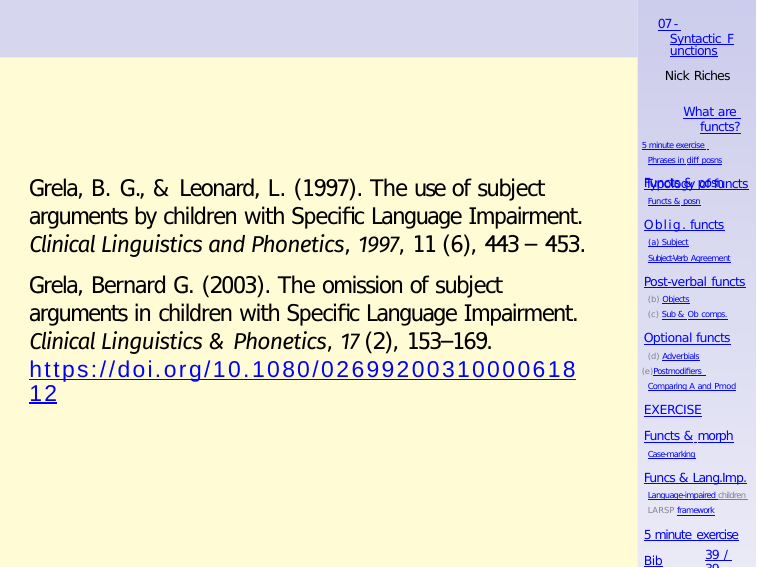

07 - Syntactic  Functions
Nick Riches

What are functs?
5 minute exercise  Phrases in diff posns

Typology of functs
Functs & posn
Functs & posn
Grela, B. G., & Leonard, L. (1997). The use of subject  arguments by children with Specific Language Impairment.  Clinical Linguistics and Phonetics, 1997, 11 (6), 443 – 453.
Grela, Bernard G. (2003). The omission of subject  arguments in children with Specific Language Impairment.  Clinical Linguistics & Phonetics, 17 (2), 153–169.  https://doi.org/10.1080/0269920031000061812
Oblig. functs
(a) Subject
Subject-Verb Agreement
Post-verbal functs
Objects
Sub & Ob comps.
Optional functs
Adverbials
Postmodifiers  Comparing A and Pmod
EXERCISE

Functs & morph
Case-marking

Funcs & Lang.Imp.
Language-impaired children  LARSP framework
5 minute exercise
39 / 39
Bib